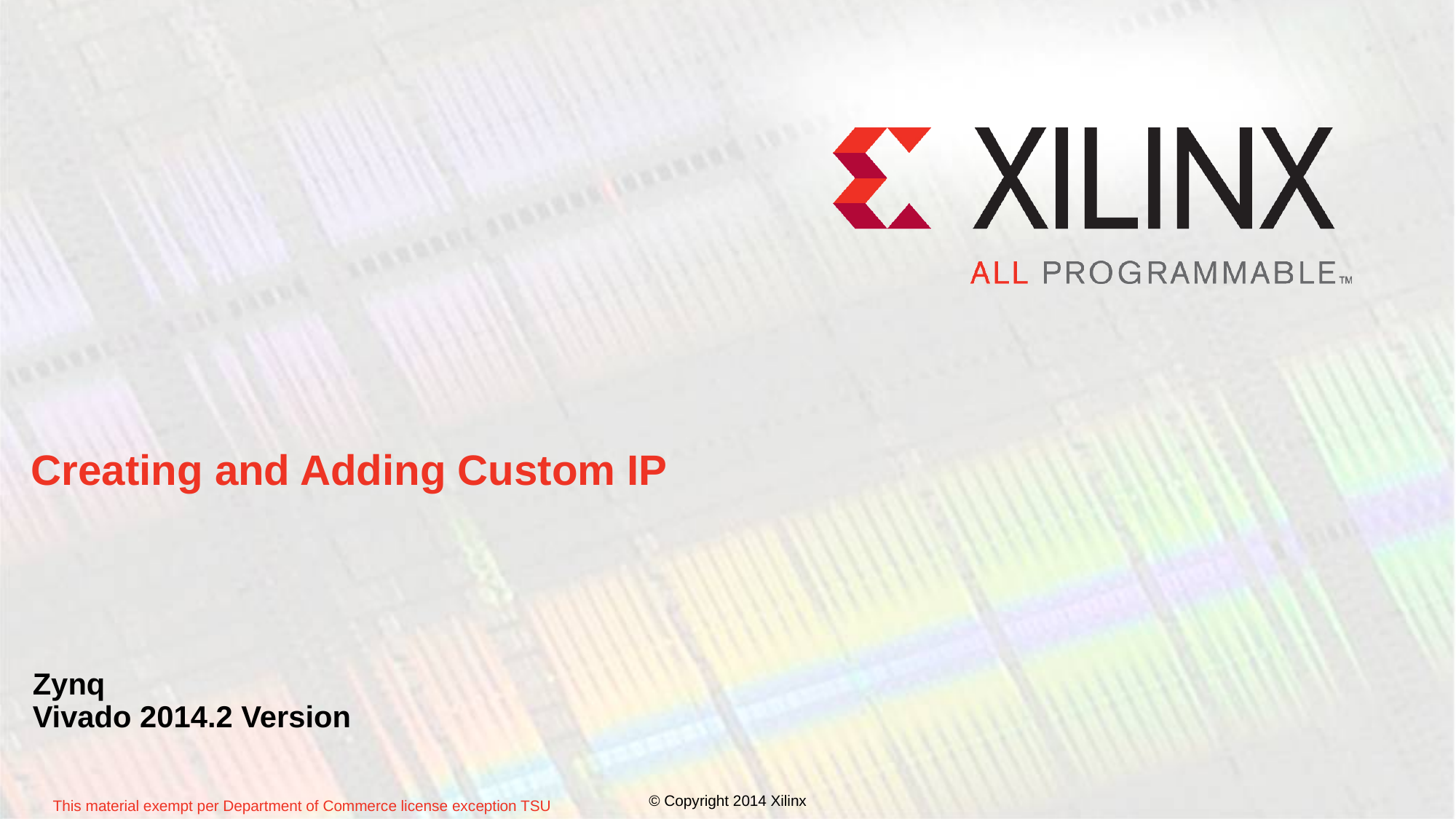

# Creating and Adding Custom IP
Zynq
Vivado 2014.2 Version
© Copyright 2014 Xilinx